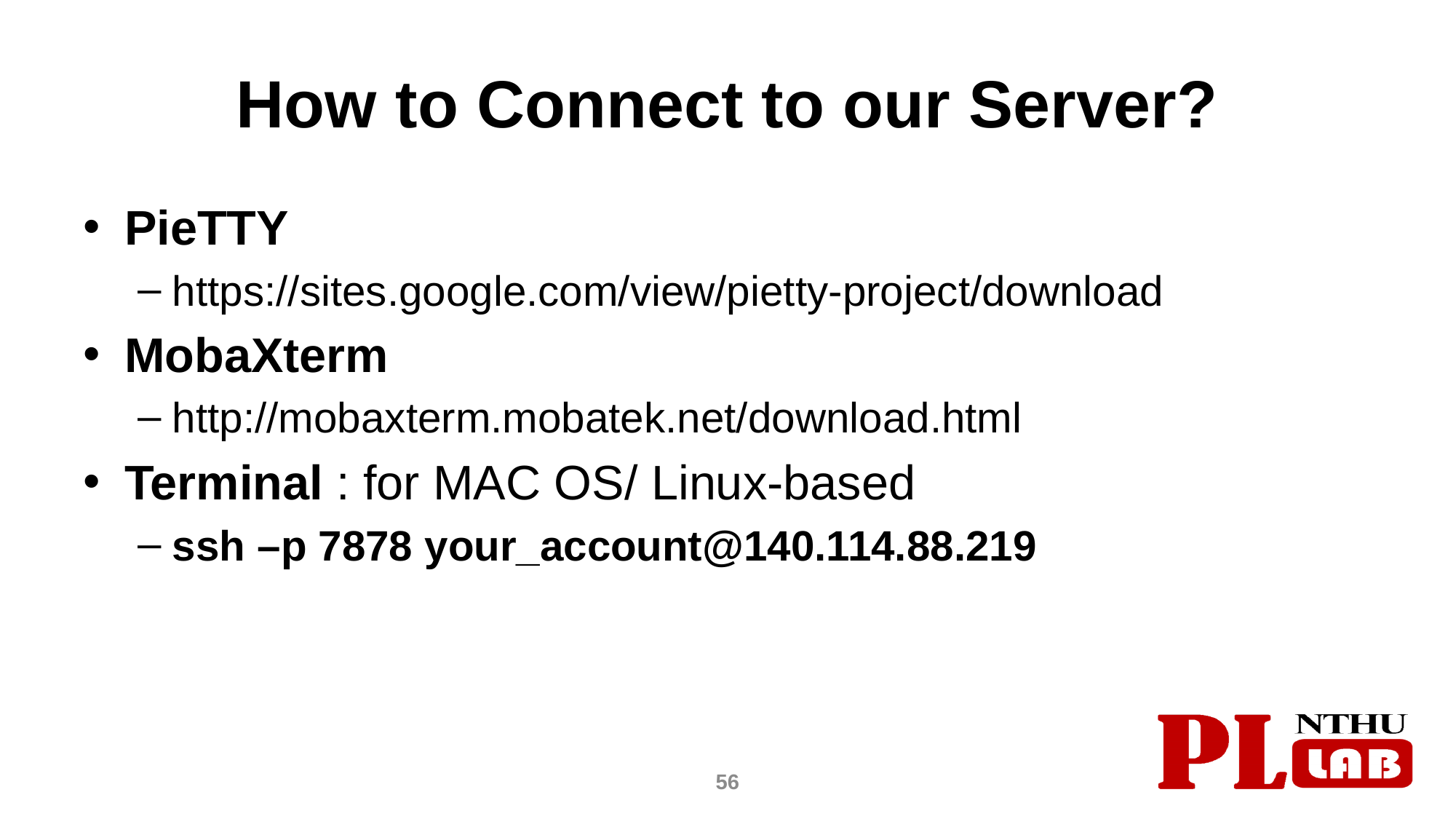

# How to Connect to our Server?
PieTTY
https://sites.google.com/view/pietty-project/download
MobaXterm
http://mobaxterm.mobatek.net/download.html
Terminal : for MAC OS/ Linux-based
ssh –p 7878 your_account@140.114.88.219

56